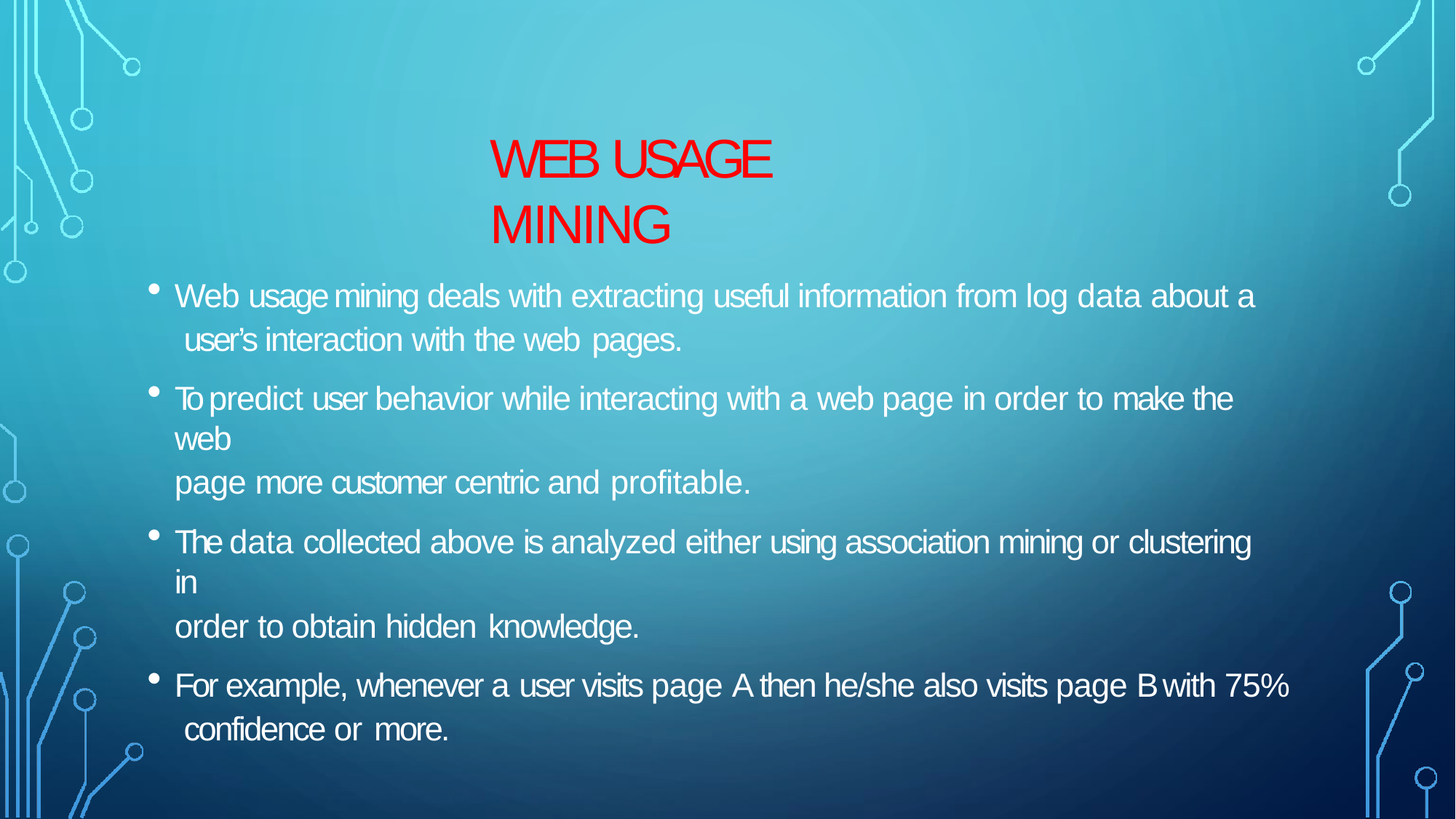

# WEB USAGE MINING
Web usage mining deals with extracting useful information from log data about a  user’s interaction with the web pages.
To predict user behavior while interacting with a web page in order to make the web
page more customer centric and profitable.
The data collected above is analyzed either using association mining or clustering in
order to obtain hidden knowledge.
For example, whenever a user visits page A then he/she also visits page B with 75%  confidence or more.